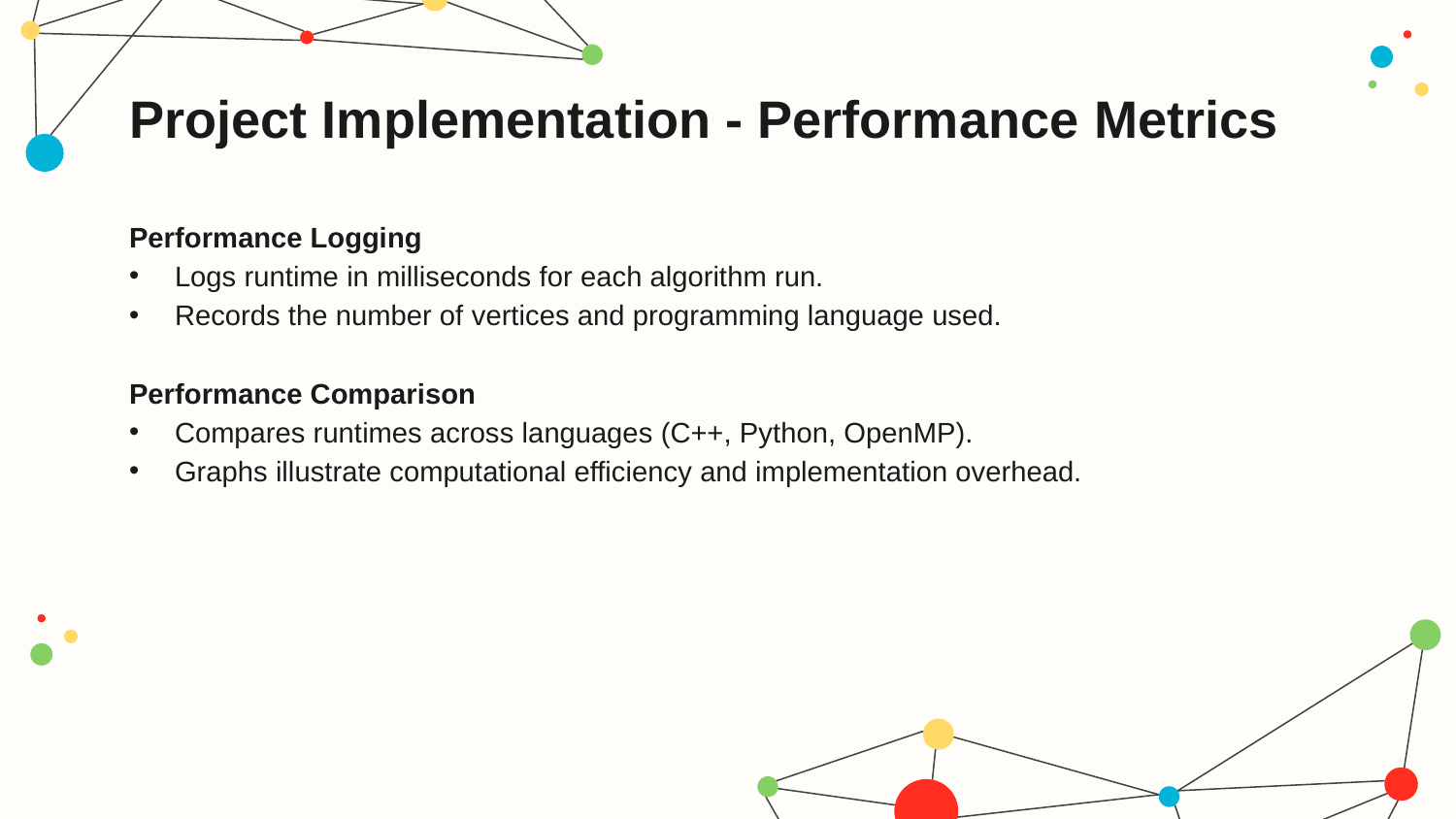

# Project Implementation - Performance Metrics
Performance Logging
Logs runtime in milliseconds for each algorithm run.
Records the number of vertices and programming language used.

Performance Comparison
Compares runtimes across languages (C++, Python, OpenMP).
Graphs illustrate computational efficiency and implementation overhead.